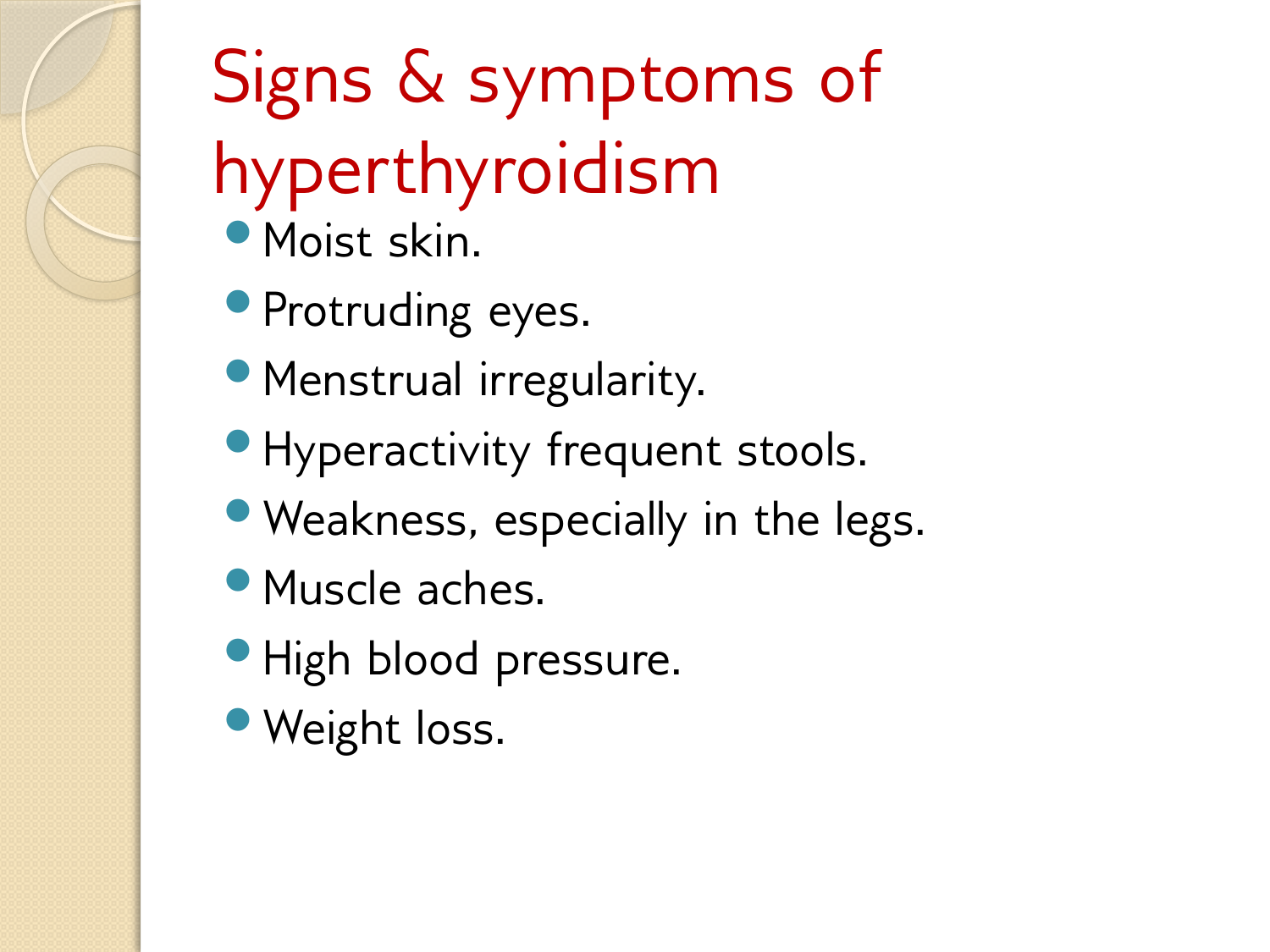

# Signs & symptoms of hyperthyroidism
Moist skin.
Protruding eyes.
Menstrual irregularity.
Hyperactivity frequent stools.
Weakness, especially in the legs.
Muscle aches.
High blood pressure.
Weight loss.